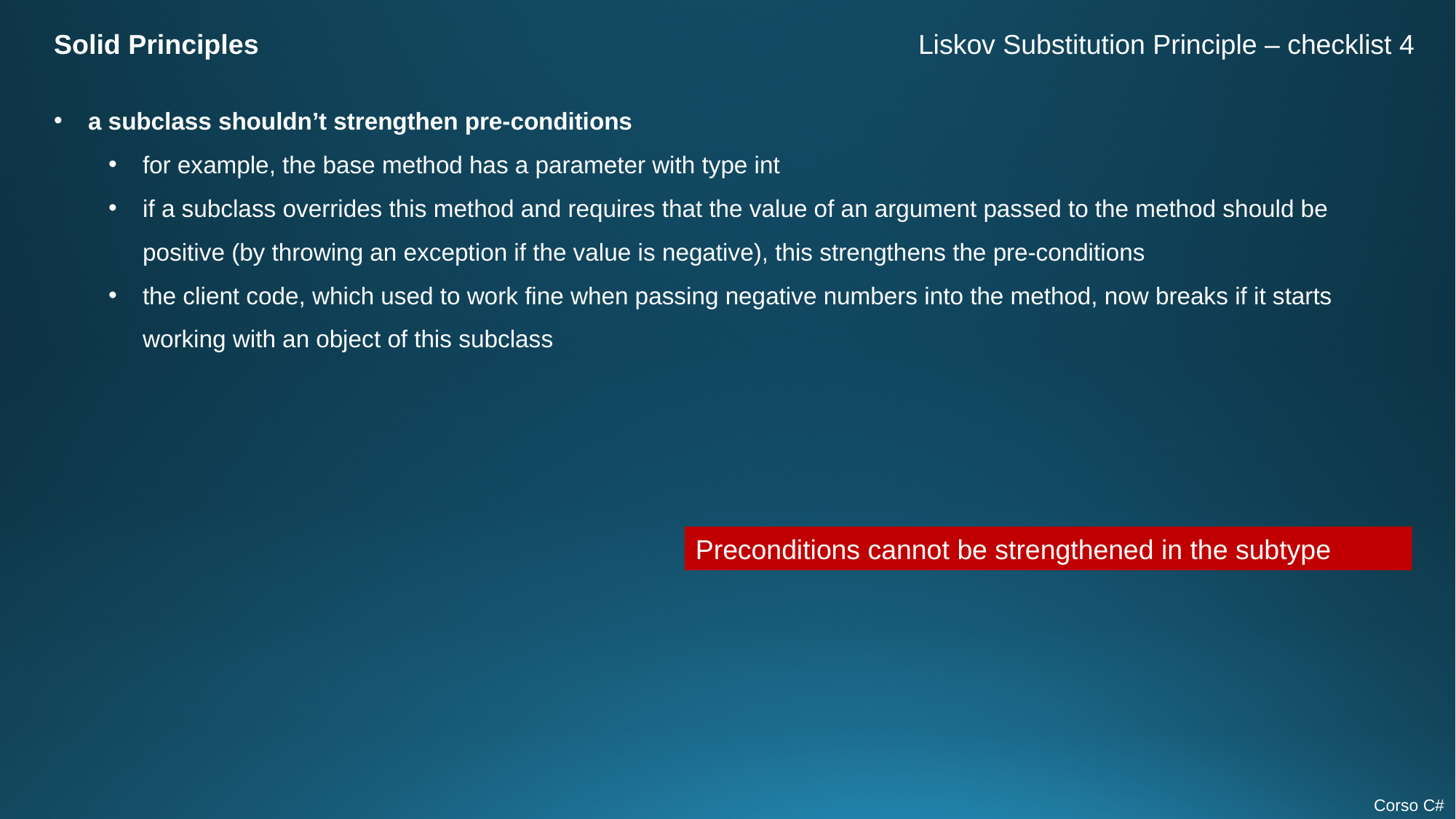

Solid Principles
Liskov Substitution Principle – checklist 4
a subclass shouldn’t strengthen pre-conditions
for example, the base method has a parameter with type int
if a subclass overrides this method and requires that the value of an argument passed to the method should be positive (by throwing an exception if the value is negative), this strengthens the pre-conditions
the client code, which used to work fine when passing negative numbers into the method, now breaks if it starts working with an object of this subclass
Preconditions cannot be strengthened in the subtype
Corso C#